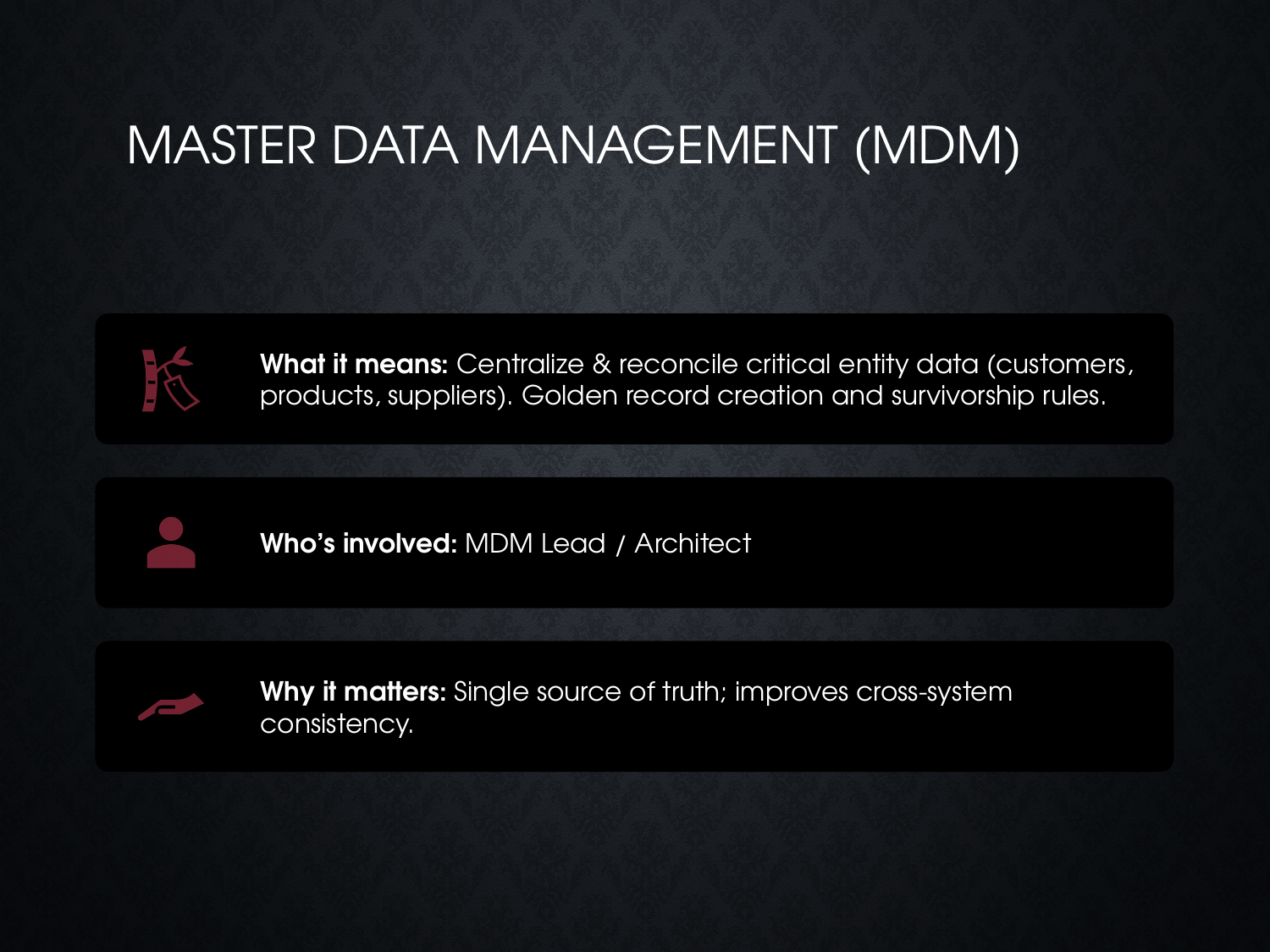

# Master Data Management (MDM)
What it means: Centralize & reconcile critical entity data (customers, products, suppliers). Golden record creation and survivorship rules.
Who’s involved: MDM Lead / Architect
Why it matters: Single source of truth; improves cross-system consistency.